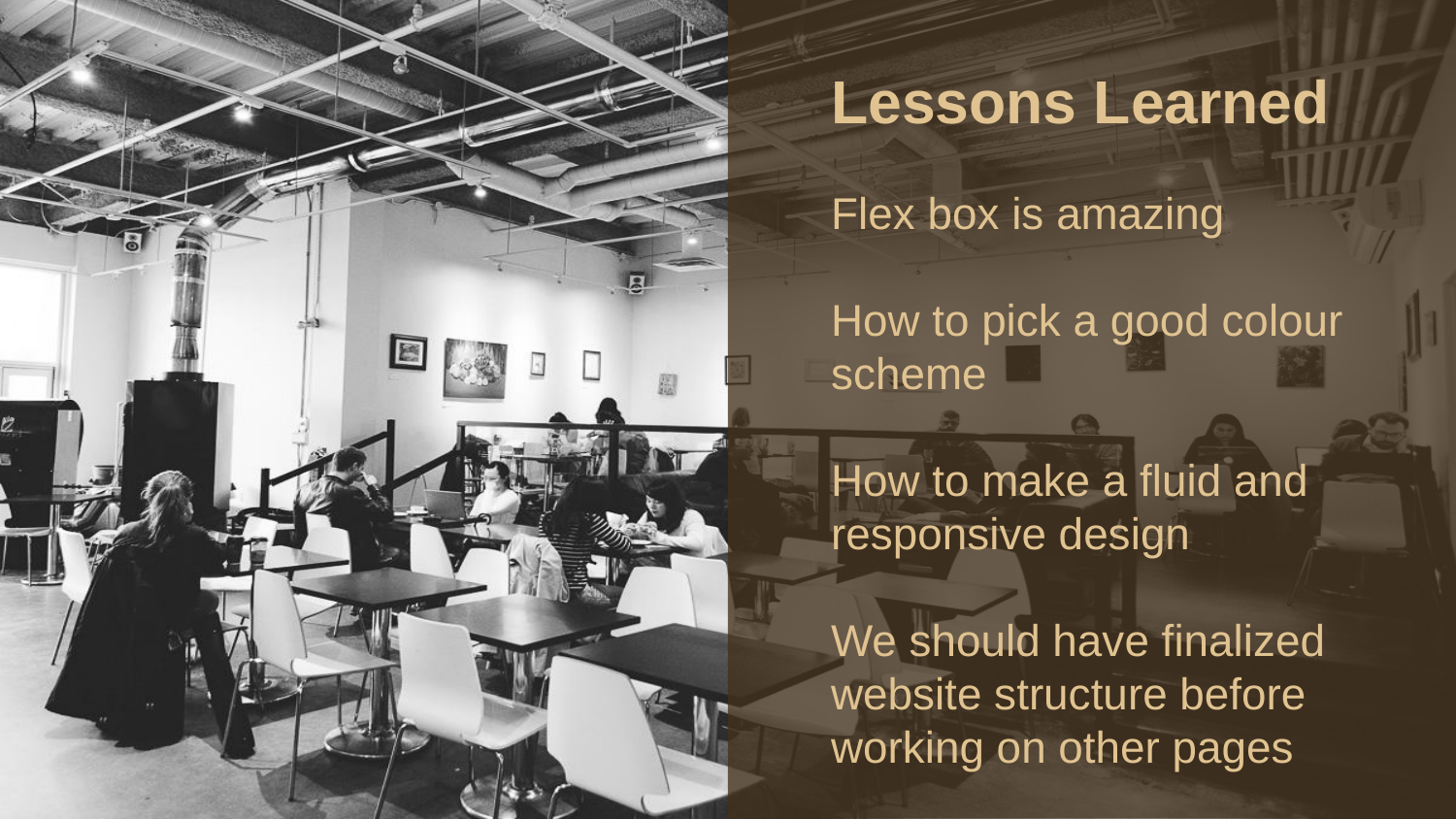

# Lessons Learned
Flex box is amazing

How to pick a good colour scheme

How to make a fluid and responsive design

We should have finalized website structure before working on other pages